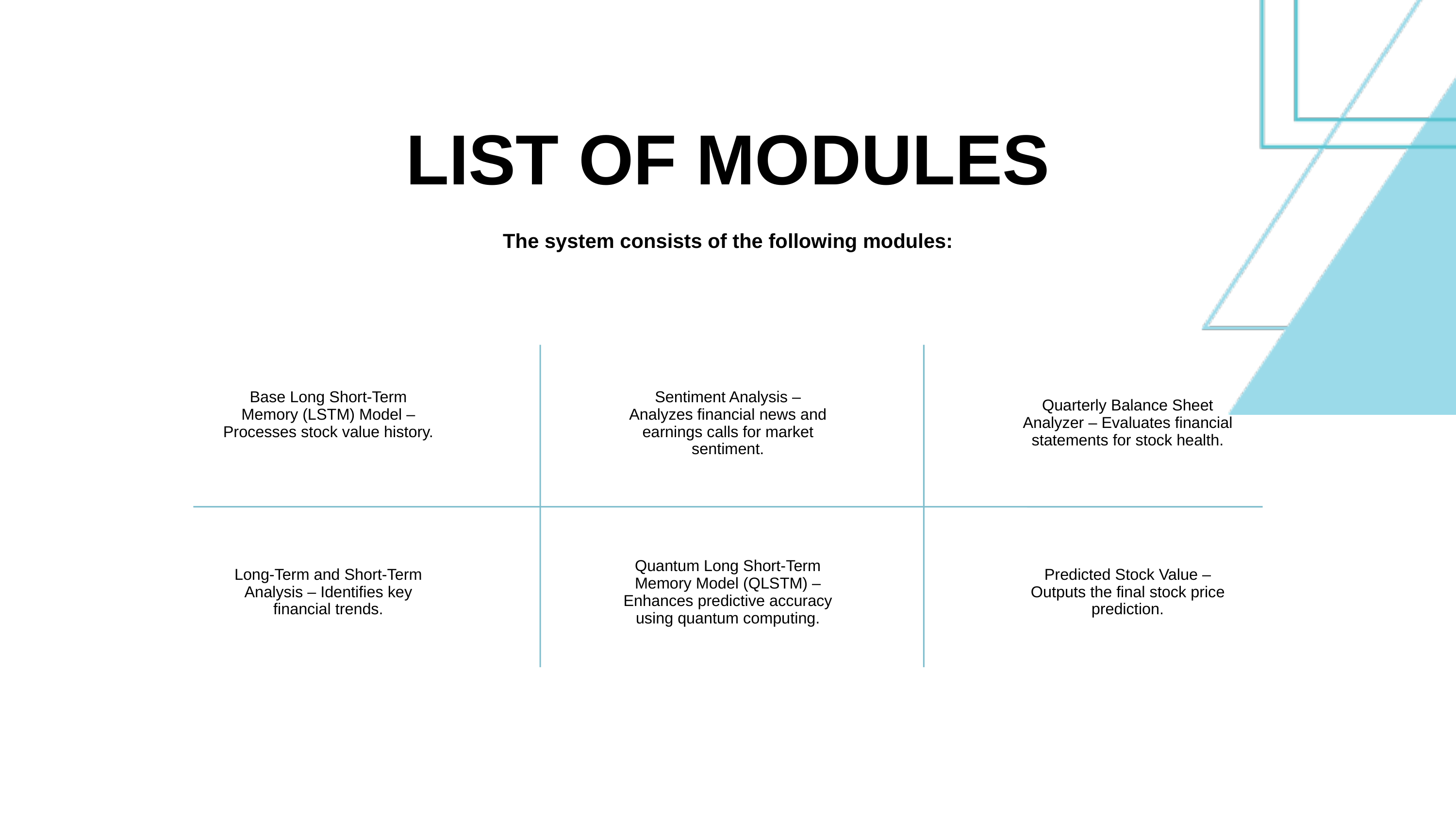

LIST OF MODULES
The system consists of the following modules:

Base Long Short-Term Memory (LSTM) Model – Processes stock value history.
Sentiment Analysis – Analyzes financial news and earnings calls for market sentiment.
Quarterly Balance Sheet Analyzer – Evaluates financial statements for stock health.

Quantum Long Short-Term Memory Model (QLSTM) – Enhances predictive accuracy using quantum computing.
Long-Term and Short-Term Analysis – Identifies key financial trends.
Predicted Stock Value – Outputs the final stock price prediction.